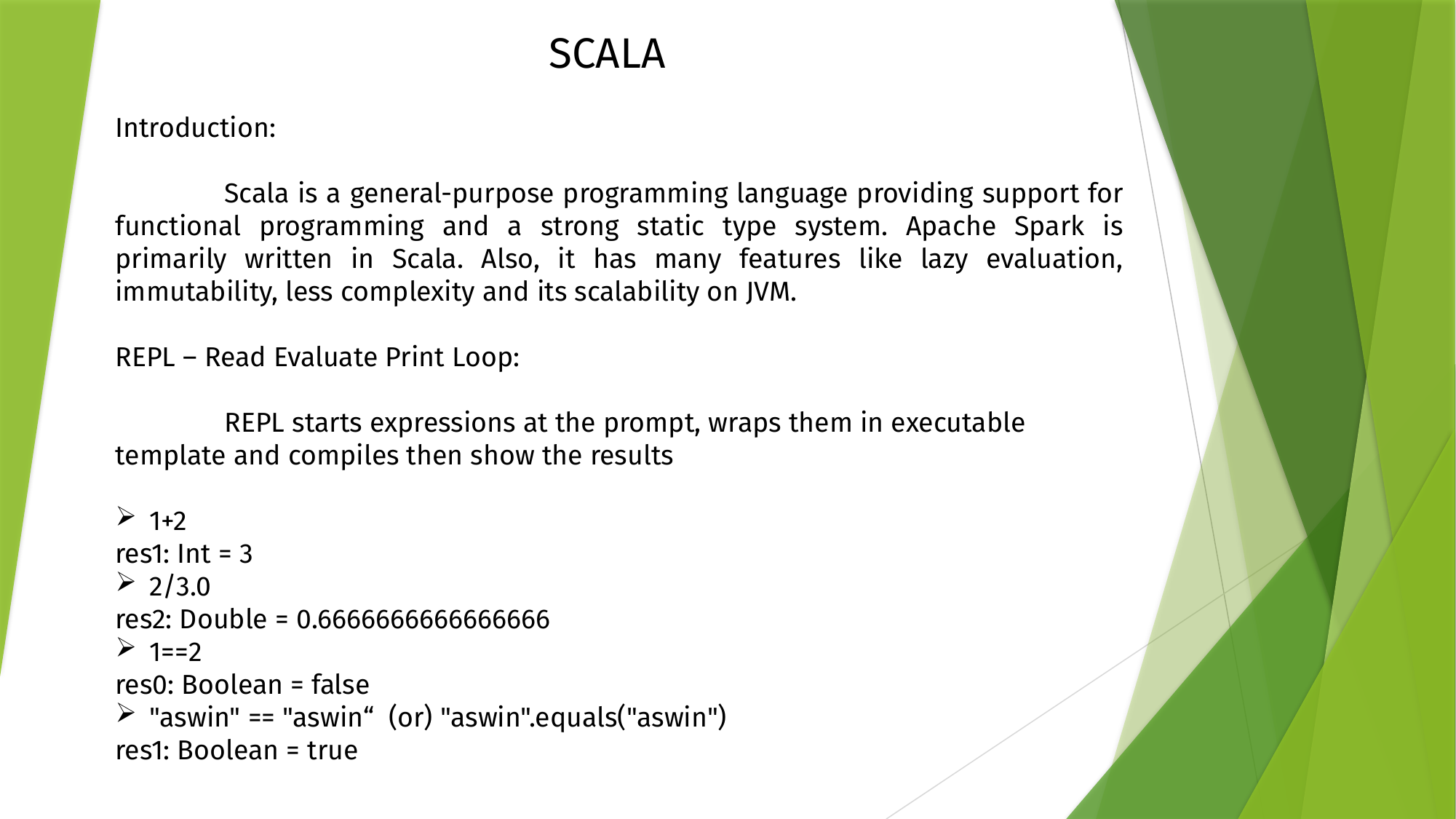

SCALA
Introduction:

	Scala is a general-purpose programming language providing support for functional programming and a strong static type system. Apache Spark is primarily written in Scala. Also, it has many features like lazy evaluation, immutability, less complexity and its scalability on JVM.

REPL – Read Evaluate Print Loop:

	REPL starts expressions at the prompt, wraps them in executable template and compiles then show the results

1+2
res1: Int = 3
2/3.0
res2: Double = 0.6666666666666666
1==2
res0: Boolean = false
"aswin" == "aswin“  (or) "aswin".equals("aswin")
res1: Boolean = true